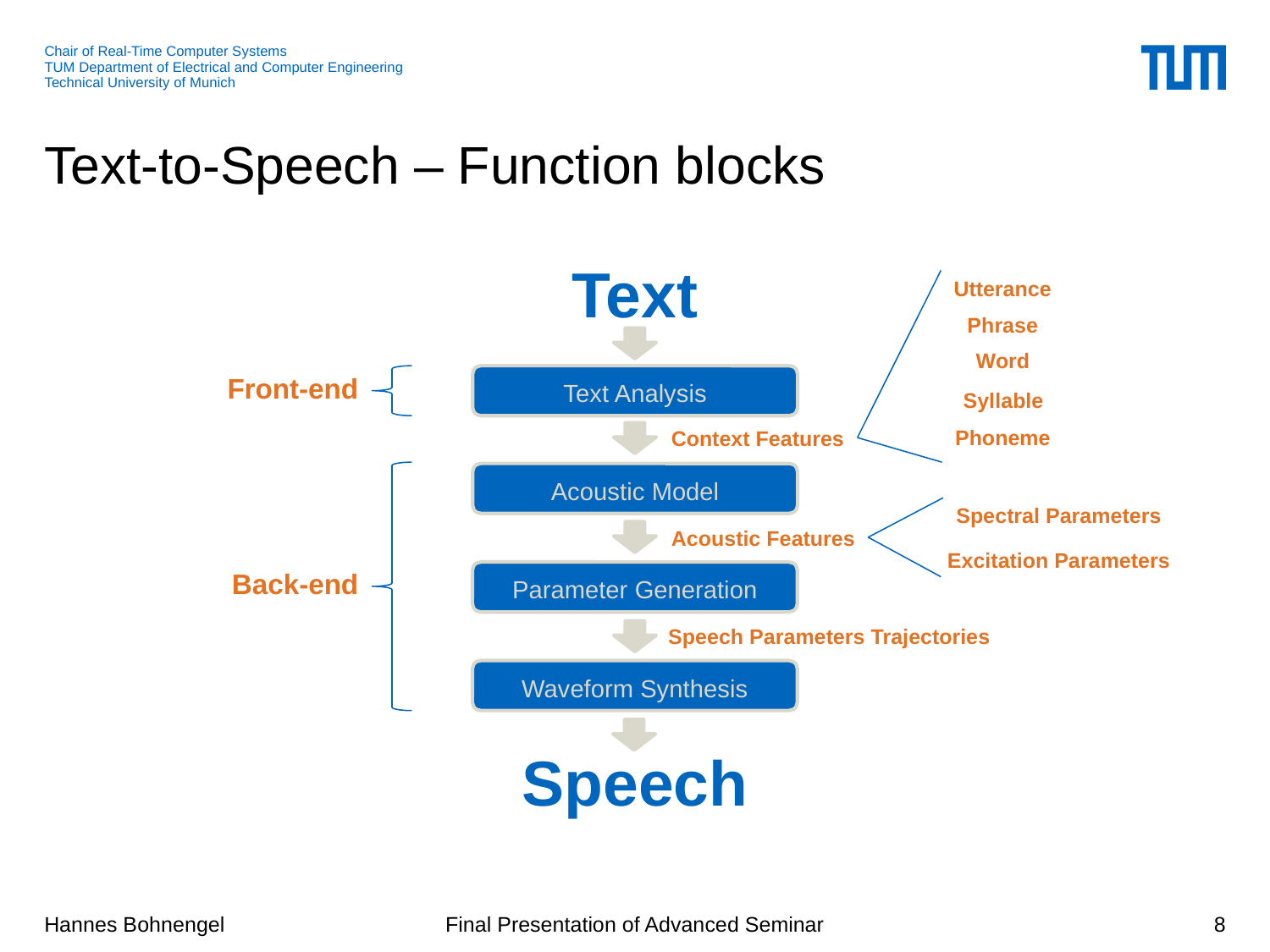

# Text-to-Speech – Function blocks
Text

Text Analysis
Utterance
Phrase
Word
Syllable
Phoneme
Front-end
Back-end

Context Features

Acoustic Model
Spectral Parameters
Excitation Parameters
Acoustic Features

Parameter Generation
Speech Parameters Trajectories

Waveform Synthesis

Speech
8